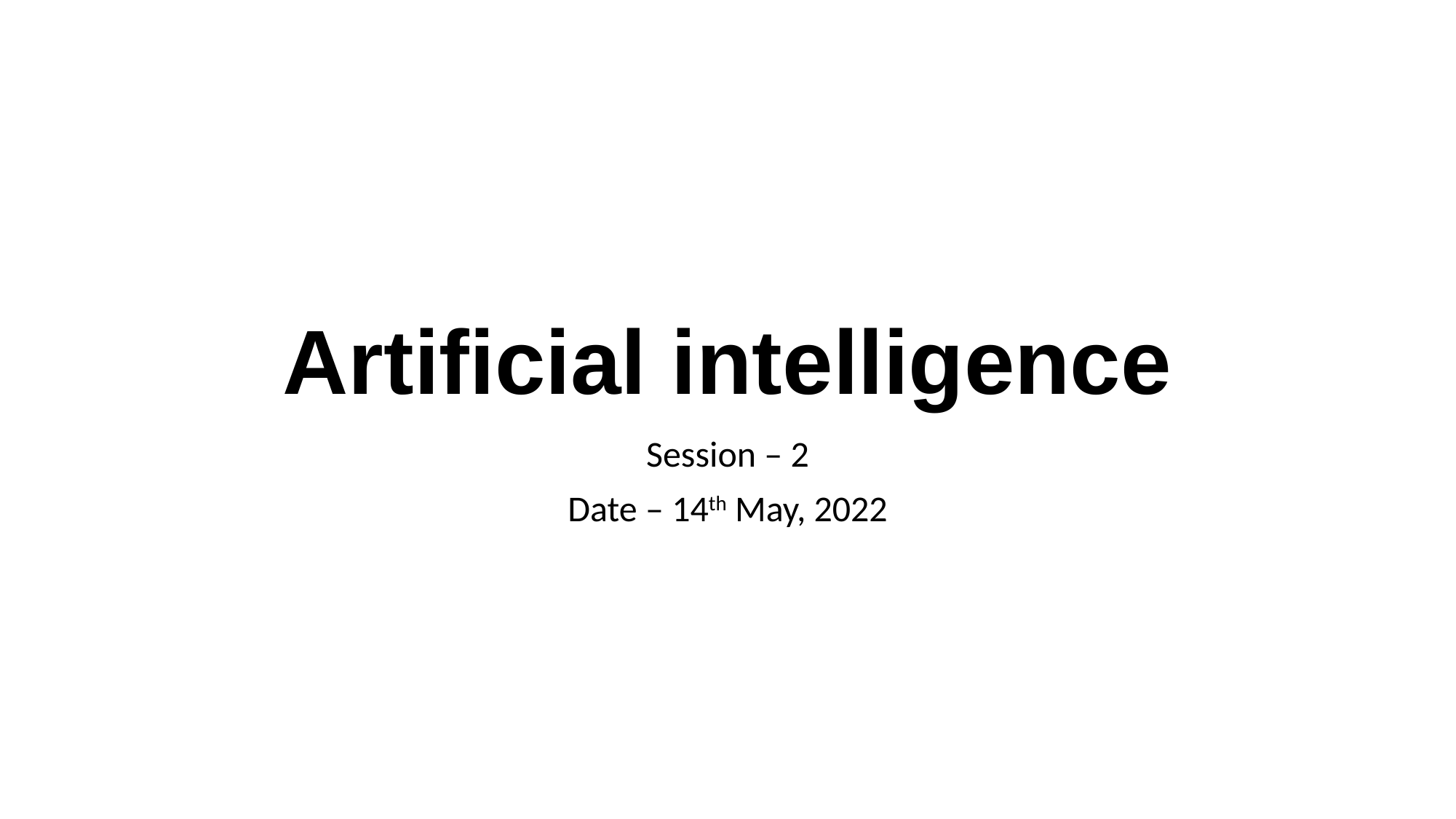

# Artificial intelligence
Session – 2
Date – 14th May, 2022